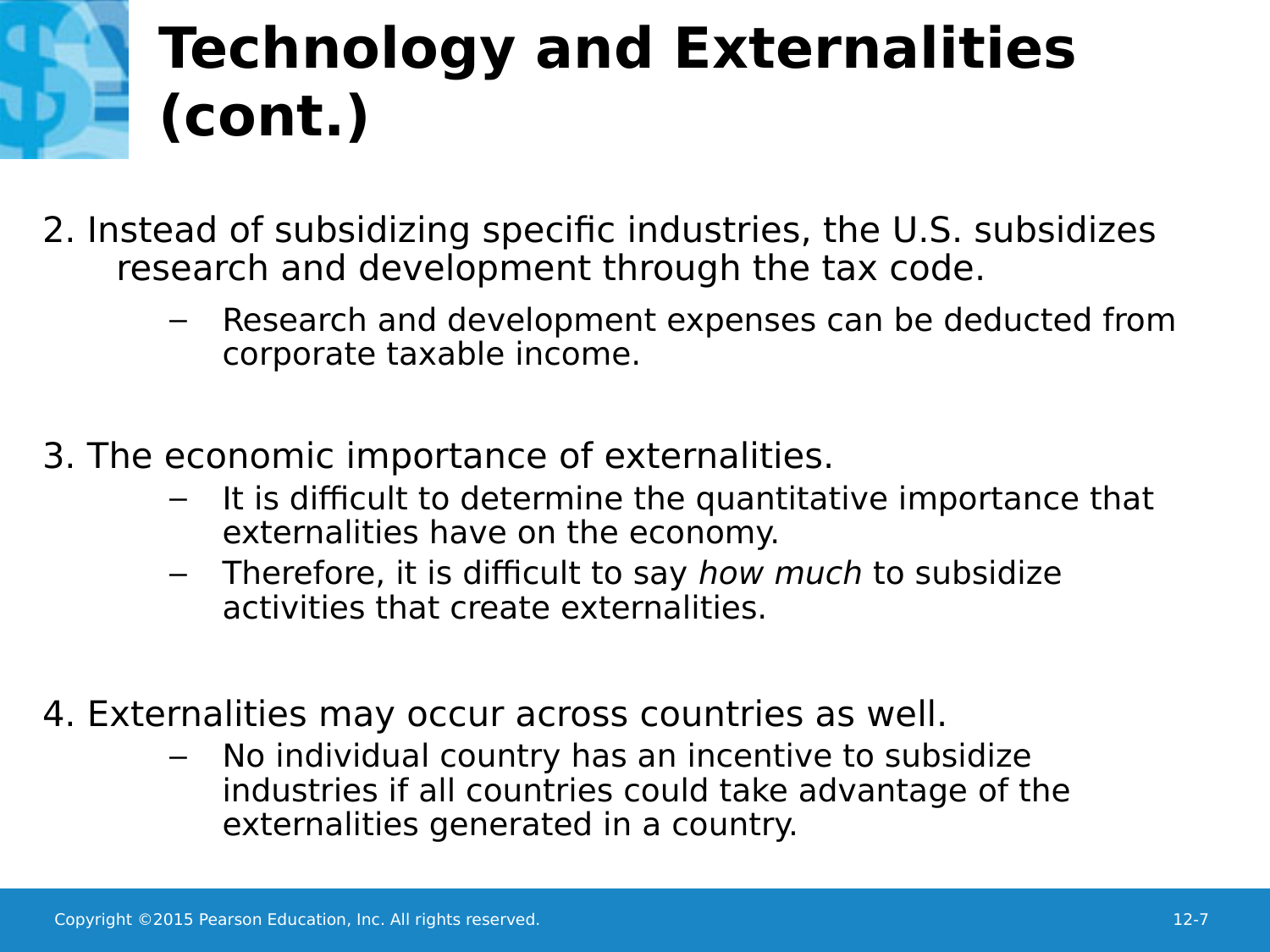

# Technology and Externalities (cont.)
2. Instead of subsidizing specific industries, the U.S. subsidizes research and development through the tax code.
Research and development expenses can be deducted from corporate taxable income.

3. The economic importance of externalities.
It is difficult to determine the quantitative importance that externalities have on the economy.
Therefore, it is difficult to say how much to subsidize activities that create externalities.

4. Externalities may occur across countries as well.
No individual country has an incentive to subsidize industries if all countries could take advantage of the externalities generated in a country.